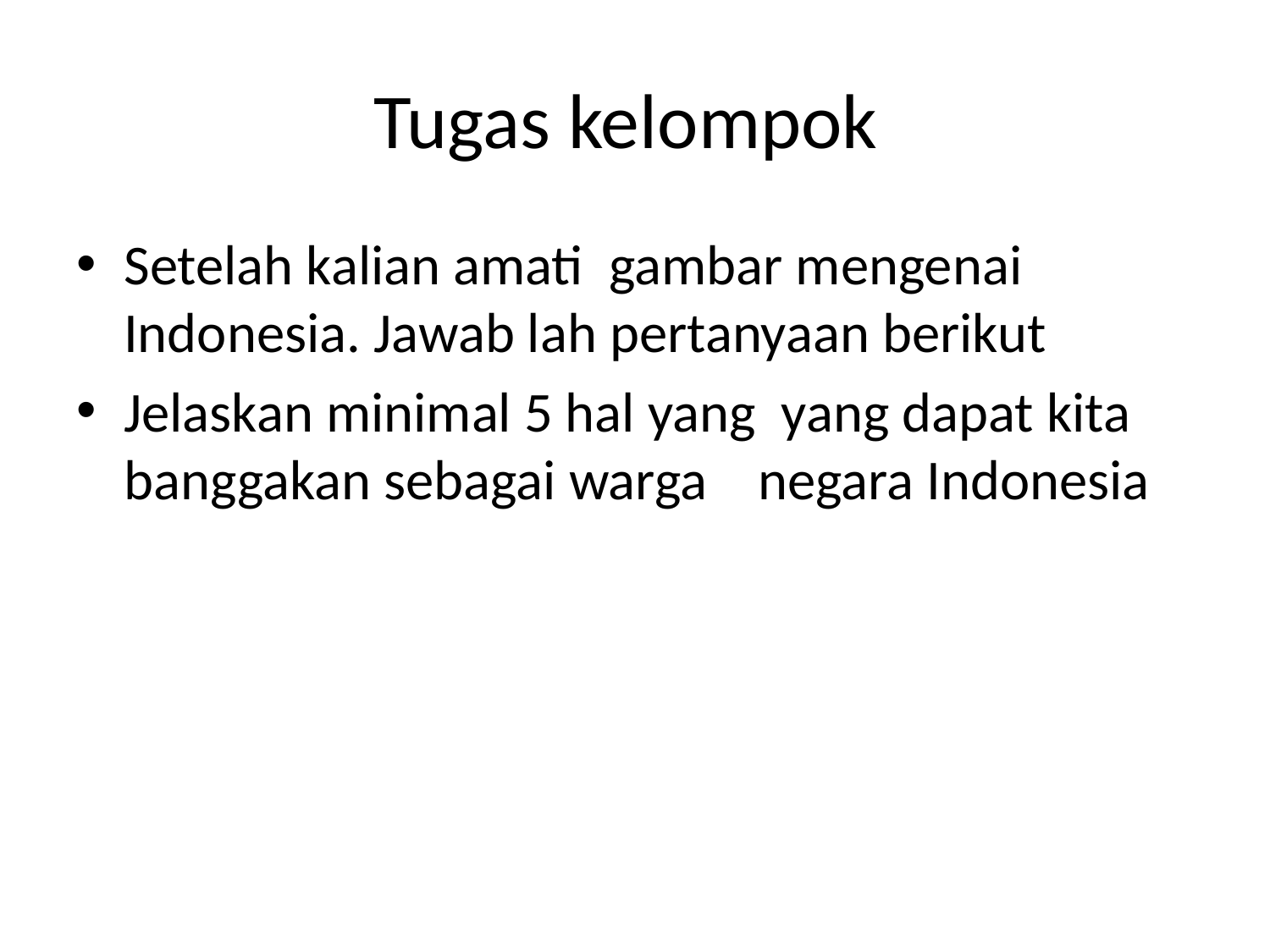

# Tugas kelompok
Setelah kalian amati  gambar mengenai Indonesia. Jawab lah pertanyaan berikut
Jelaskan minimal 5 hal yang  yang dapat kita banggakan sebagai warga    negara Indonesia